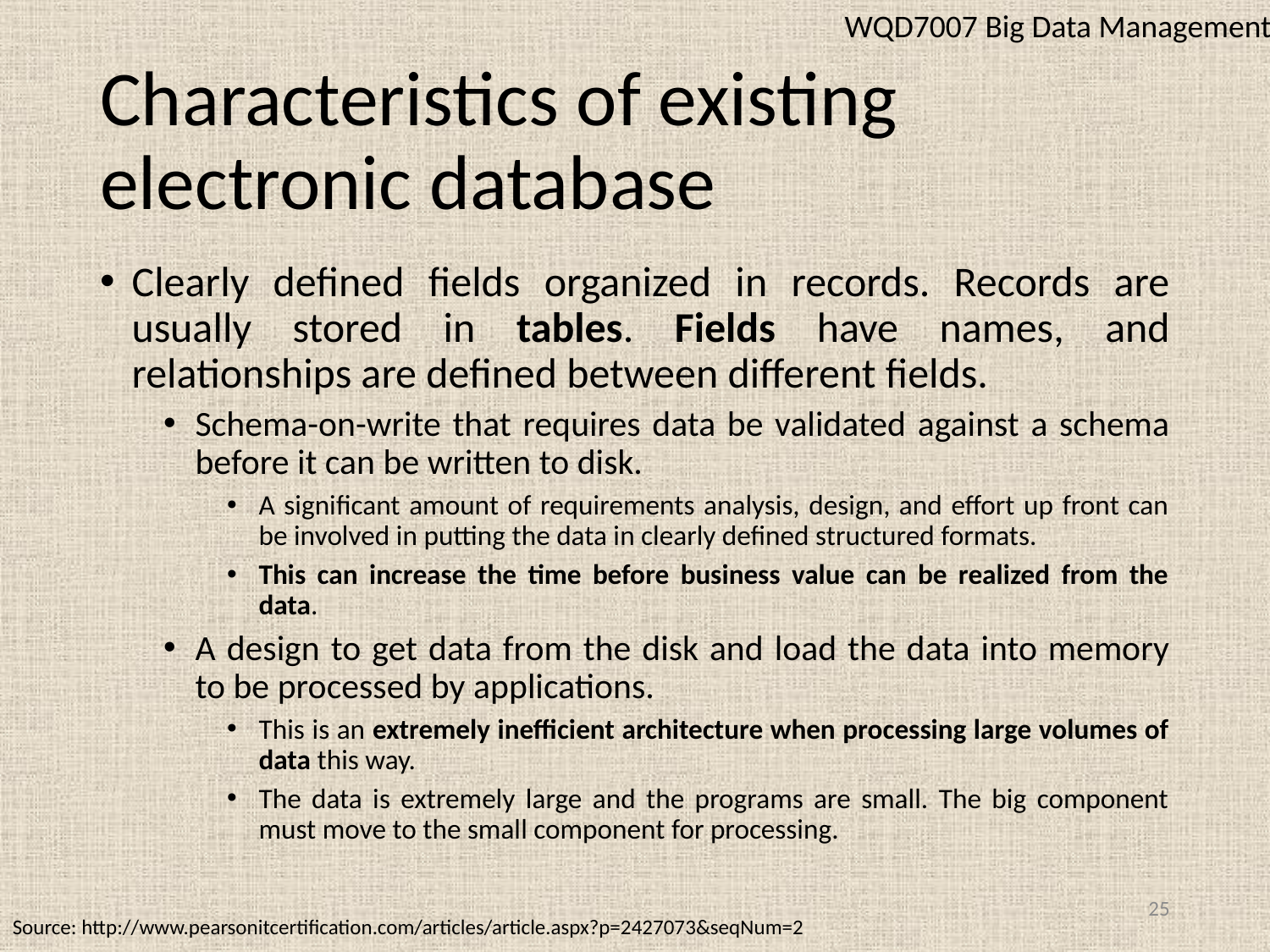

WQD7007 Big Data Management
# Characteristics of existing electronic database
Clearly defined fields organized in records. Records are usually stored in tables. Fields have names, and relationships are defined between different fields.
Schema-on-write that requires data be validated against a schema before it can be written to disk.
A significant amount of requirements analysis, design, and effort up front can be involved in putting the data in clearly defined structured formats.
This can increase the time before business value can be realized from the data.
A design to get data from the disk and load the data into memory to be processed by applications.
This is an extremely inefficient architecture when processing large volumes of data this way.
The data is extremely large and the programs are small. The big component must move to the small component for processing.
25
Source: http://www.pearsonitcertification.com/articles/article.aspx?p=2427073&seqNum=2